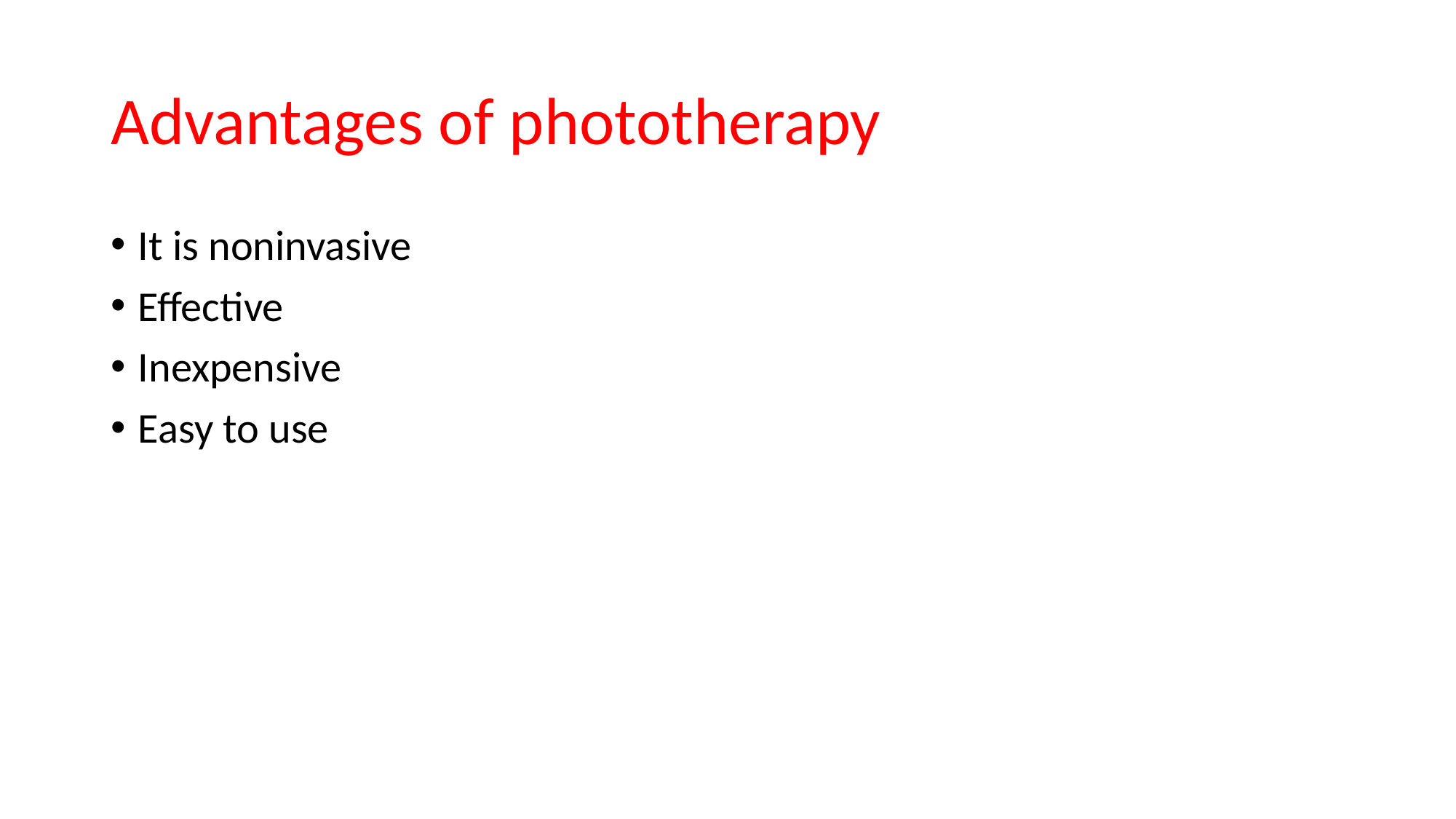

# Advantages of phototherapy
It is noninvasive
Effective
Inexpensive
Easy to use